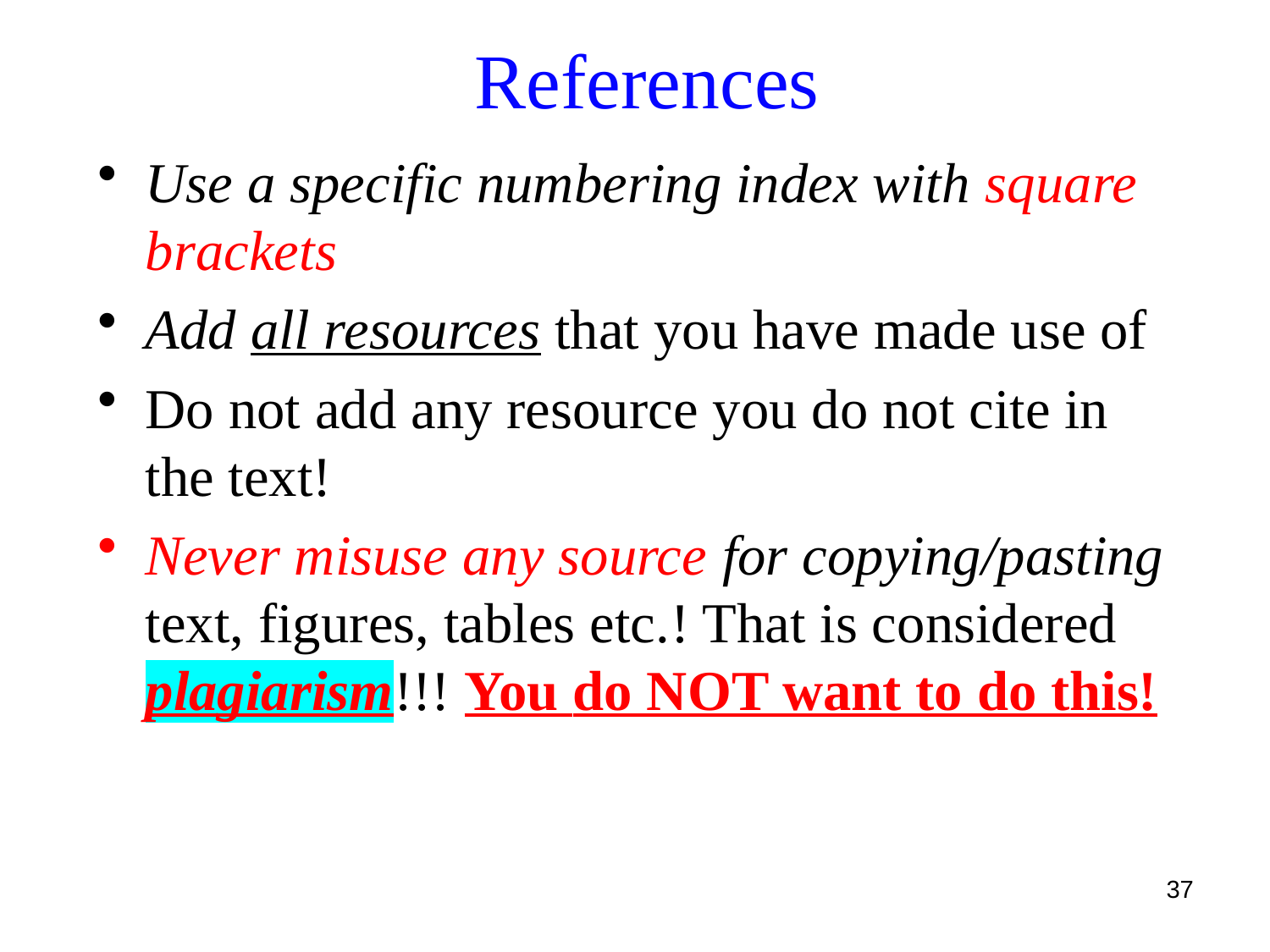

# References
Use a specific numbering index with square brackets
Add all resources that you have made use of
Do not add any resource you do not cite in the text!
Never misuse any source for copying/pasting text, figures, tables etc.! That is considered plagiarism!!! You do NOT want to do this!

37